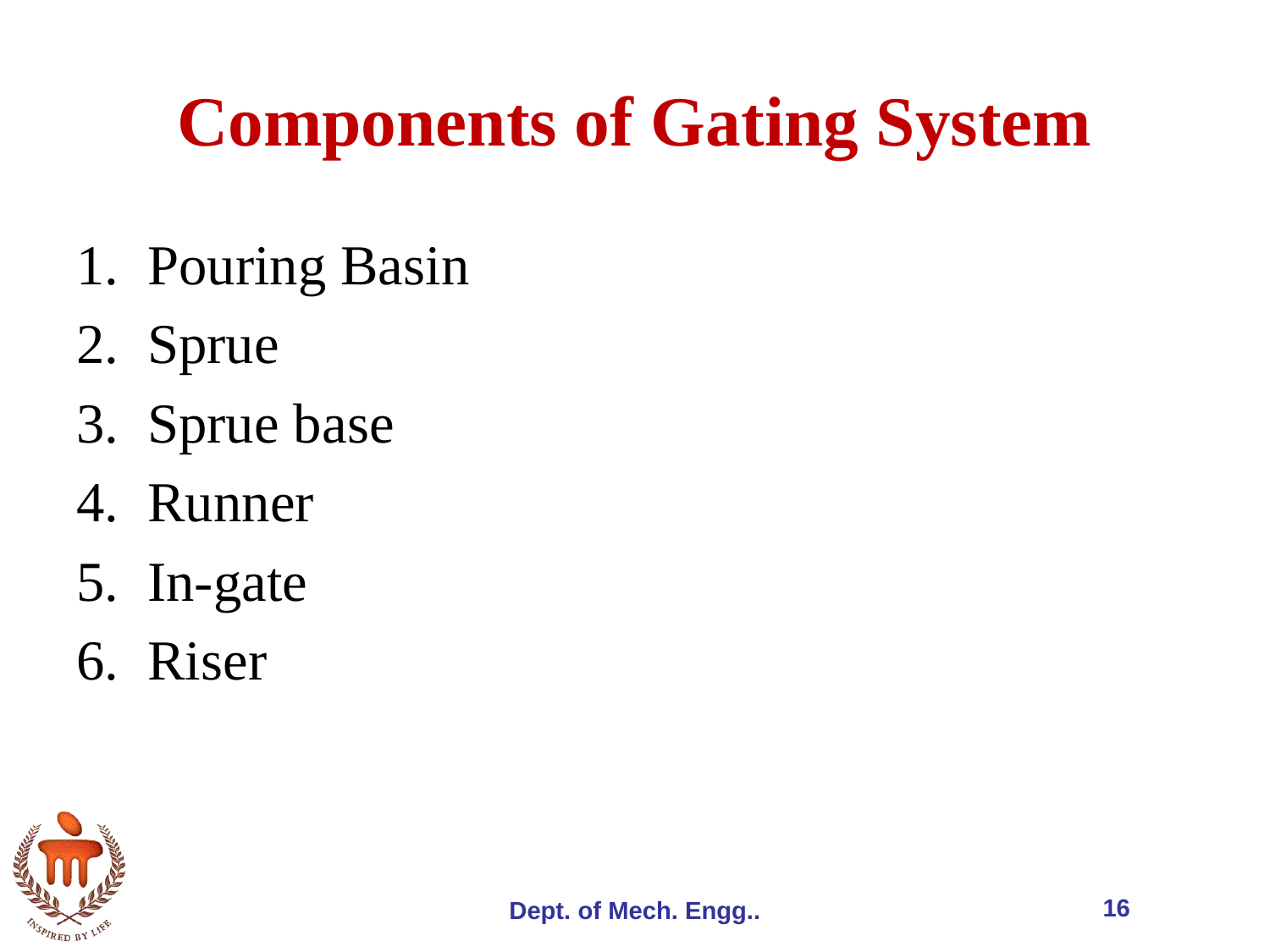

# Components of Gating System
Pouring Basin
Sprue
Sprue base
Runner
In-gate
Riser
16
Dept. of Mech. Engg..